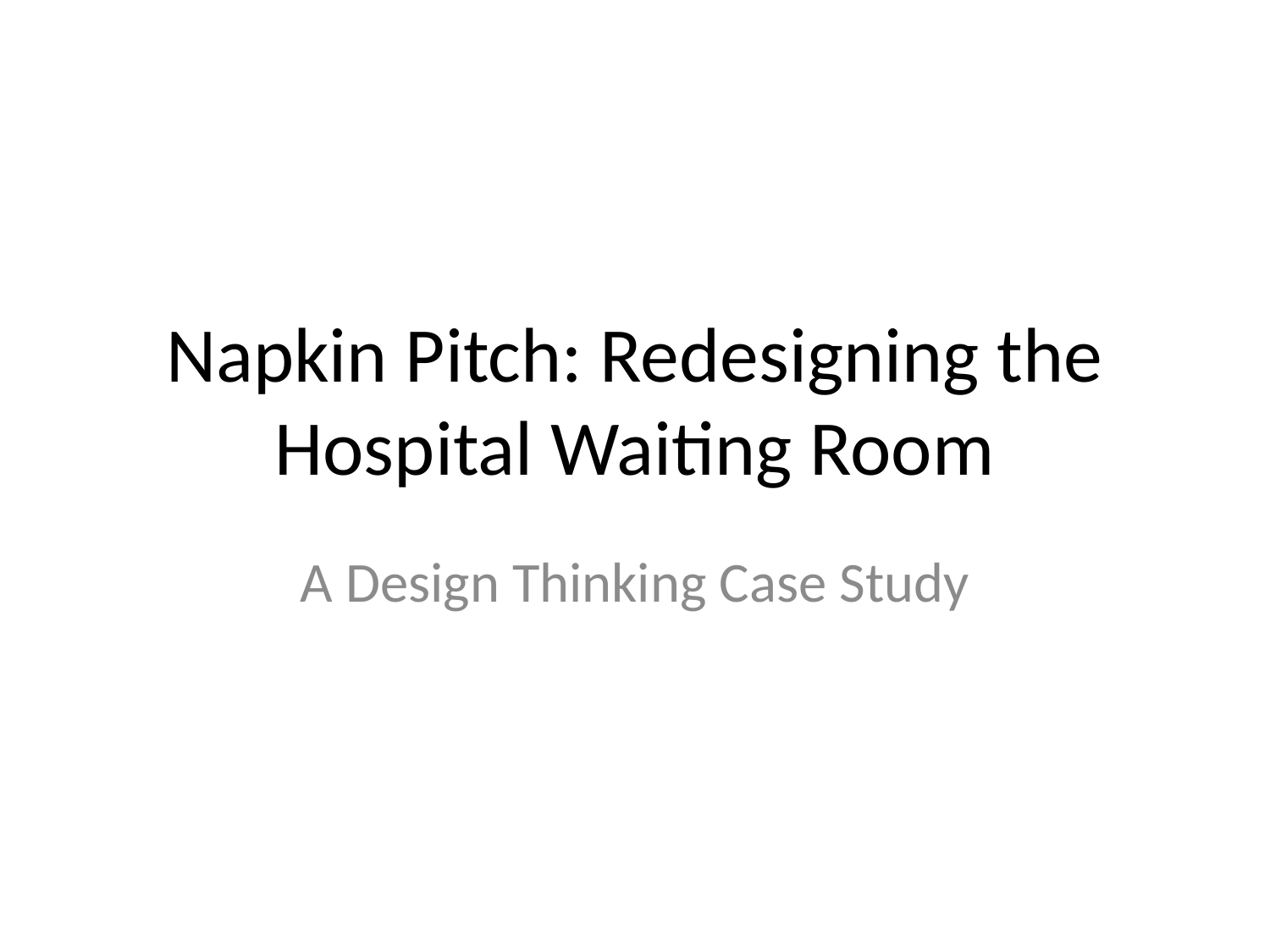

# Napkin Pitch: Redesigning the Hospital Waiting Room
A Design Thinking Case Study